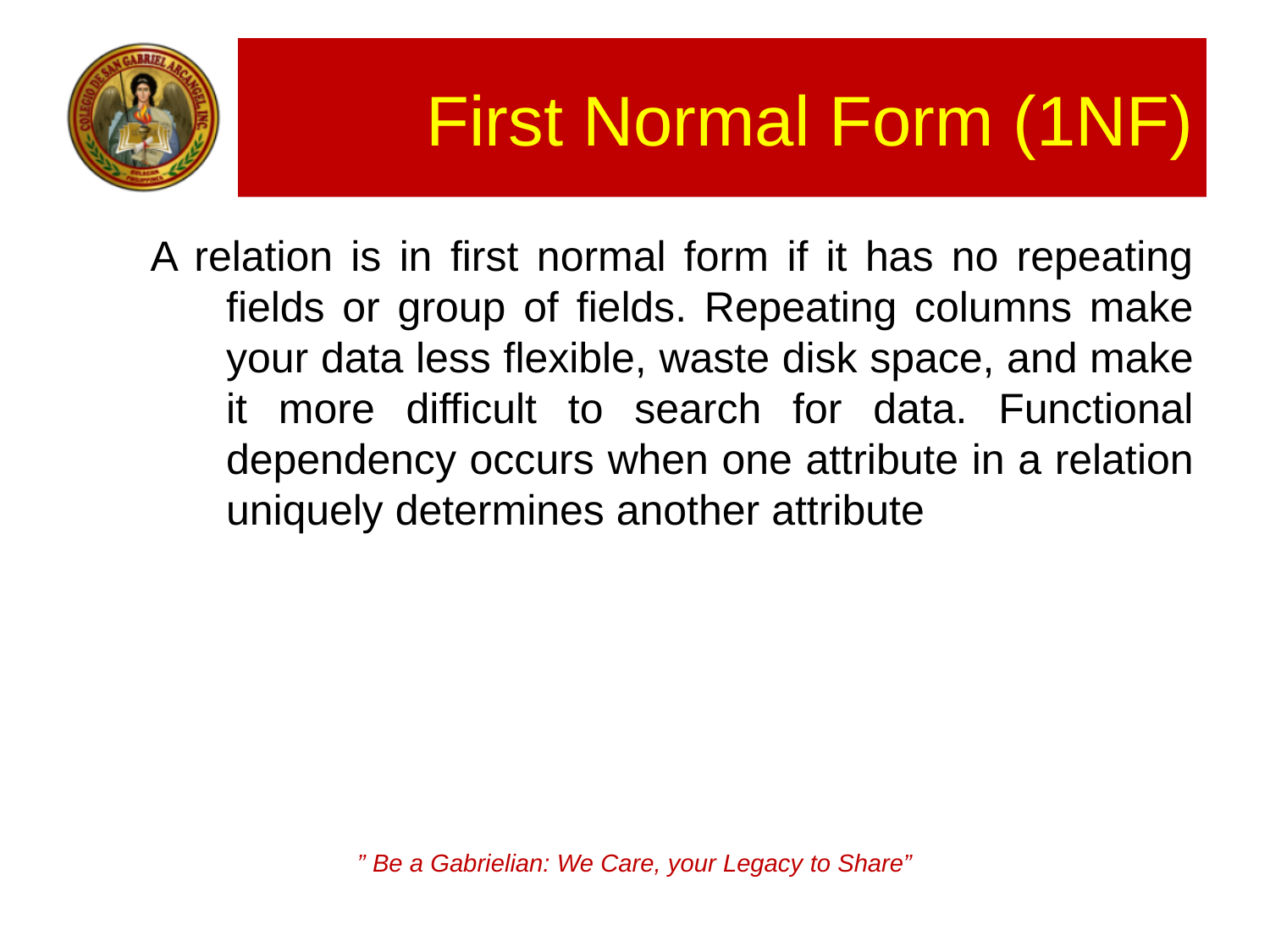

# First Normal Form (1NF)
A relation is in first normal form if it has no repeating fields or group of fields. Repeating columns make your data less flexible, waste disk space, and make it more difficult to search for data. Functional dependency occurs when one attribute in a relation uniquely determines another attribute